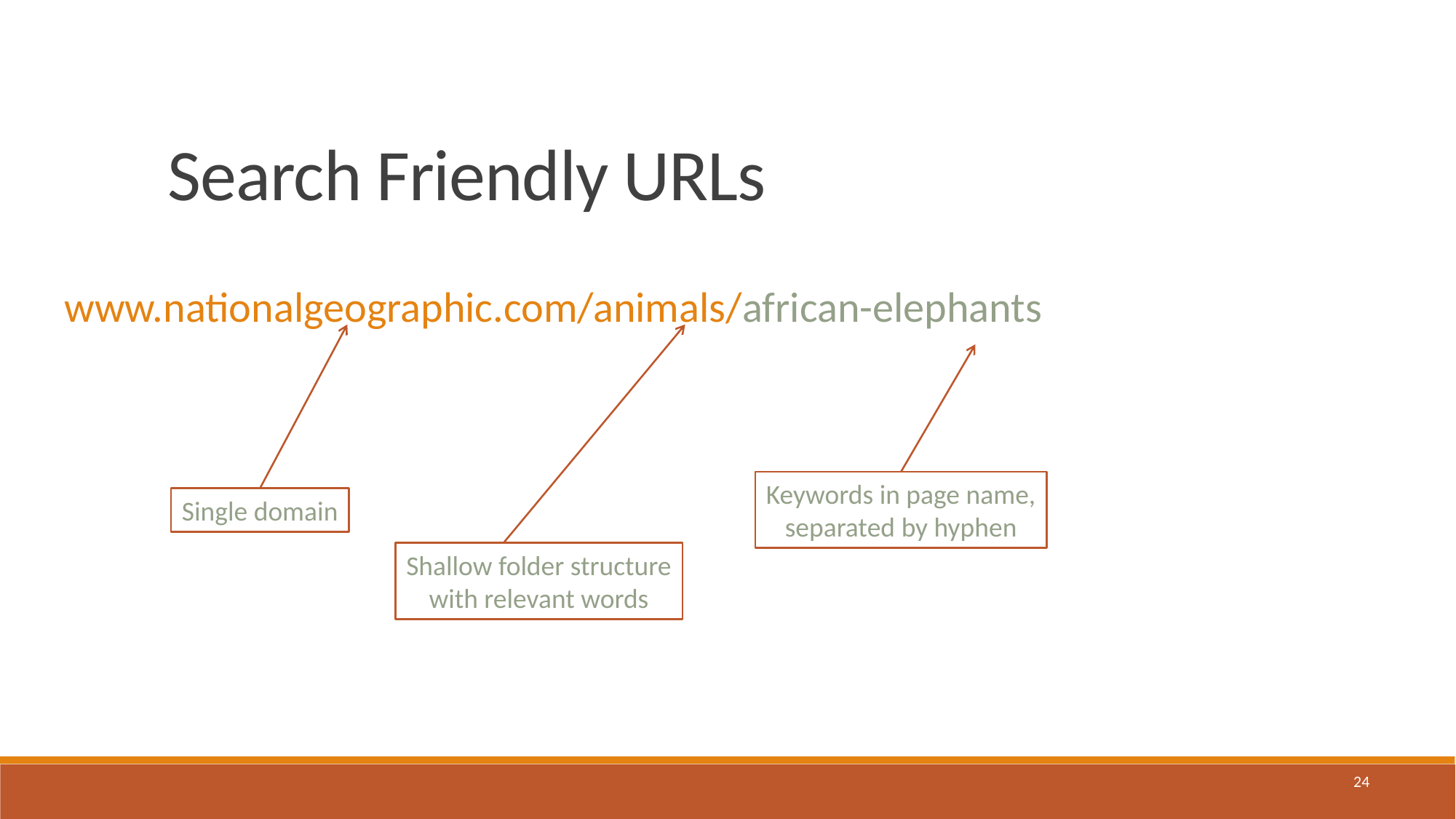

Search Friendly URLs
www.nationalgeographic.com/animals/african-elephants
Keywords in page name,
separated by hyphen
Single domain
Shallow folder structure
with relevant words
24